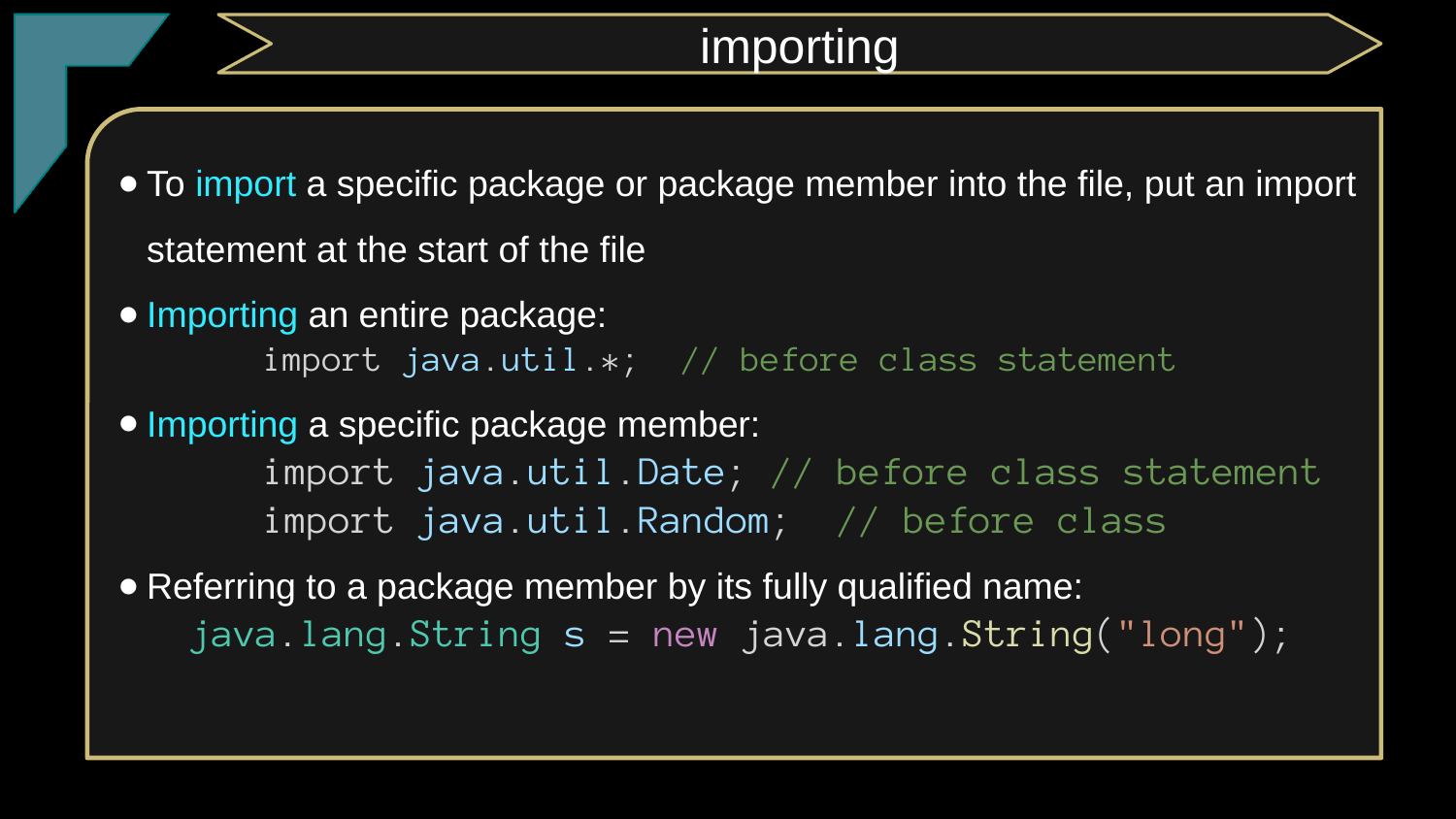

TClark
importing
To import a specific package or package member into the file, put an import statement at the start of the file
Importing an entire package:
	import java.util.*;  // before class statement
Importing a specific package member:
	import java.util.Date; // before class statement
	import java.util.Random;  // before class
Referring to a package member by its fully qualified name:
java.lang.String s = new java.lang.String("long");